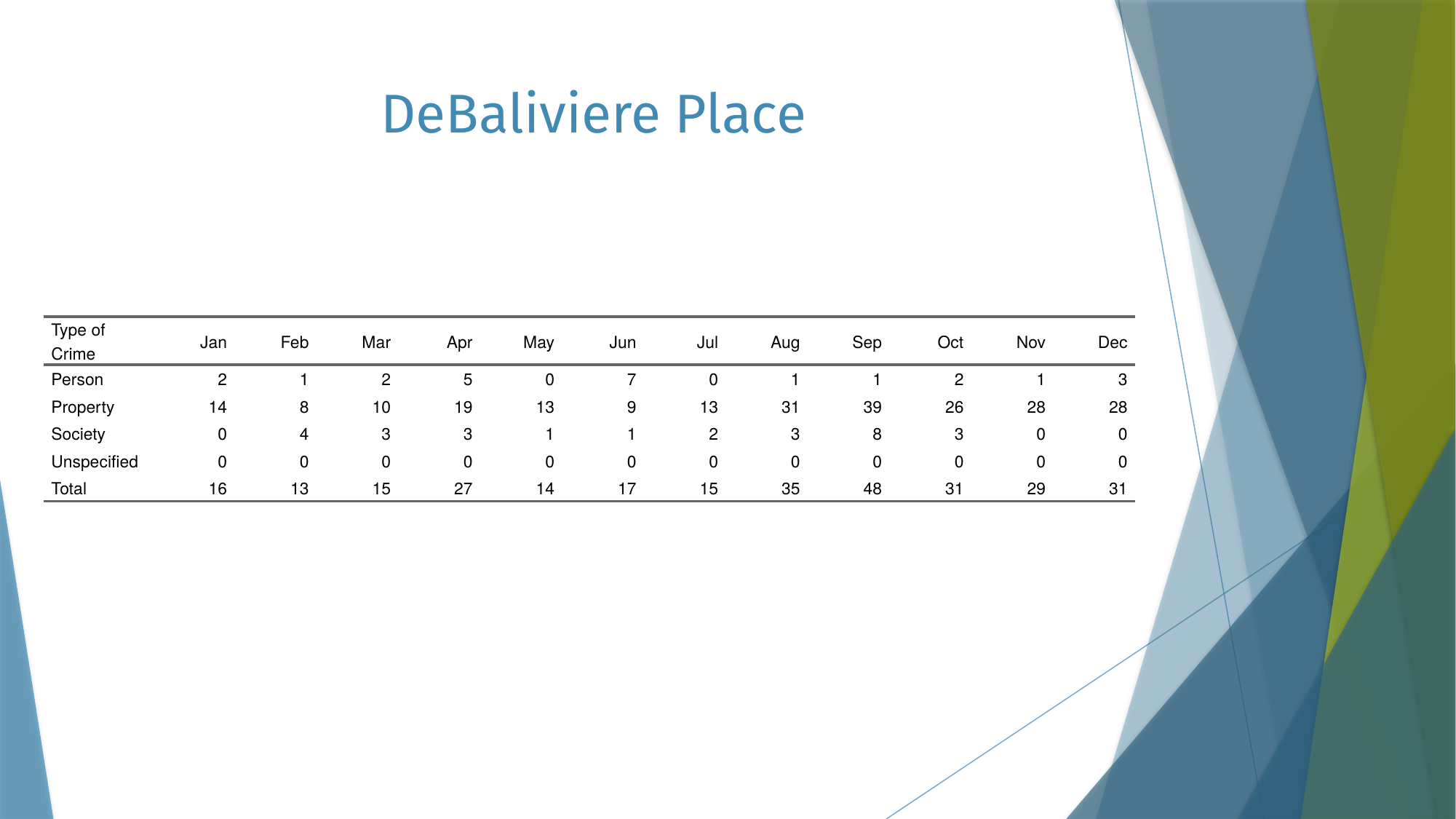

# DeBaliviere Place
| Type of Crime | Jan | Feb | Mar | Apr | May | Jun | Jul | Aug | Sep | Oct | Nov | Dec |
| --- | --- | --- | --- | --- | --- | --- | --- | --- | --- | --- | --- | --- |
| Person | 2 | 1 | 2 | 5 | 0 | 7 | 0 | 1 | 1 | 2 | 1 | 3 |
| Property | 14 | 8 | 10 | 19 | 13 | 9 | 13 | 31 | 39 | 26 | 28 | 28 |
| Society | 0 | 4 | 3 | 3 | 1 | 1 | 2 | 3 | 8 | 3 | 0 | 0 |
| Unspecified | 0 | 0 | 0 | 0 | 0 | 0 | 0 | 0 | 0 | 0 | 0 | 0 |
| Total | 16 | 13 | 15 | 27 | 14 | 17 | 15 | 35 | 48 | 31 | 29 | 31 |